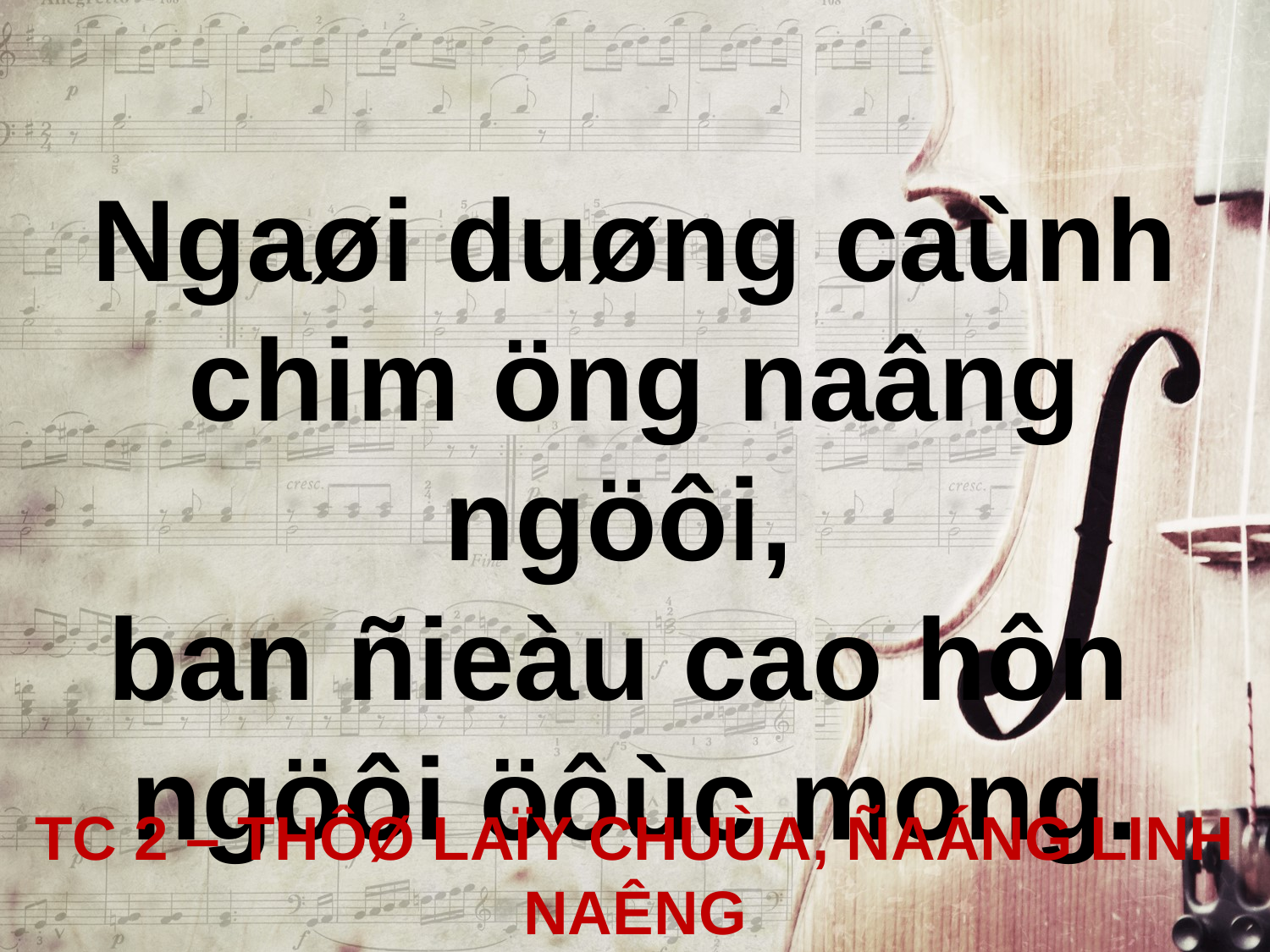

Ngaøi duøng caùnh chim öng naâng ngöôi,
ban ñieàu cao hôn
ngöôi öôùc mong.
TC 2 – THÔØ LAÏY CHUÙA, ÑAÁNG LINH NAÊNG